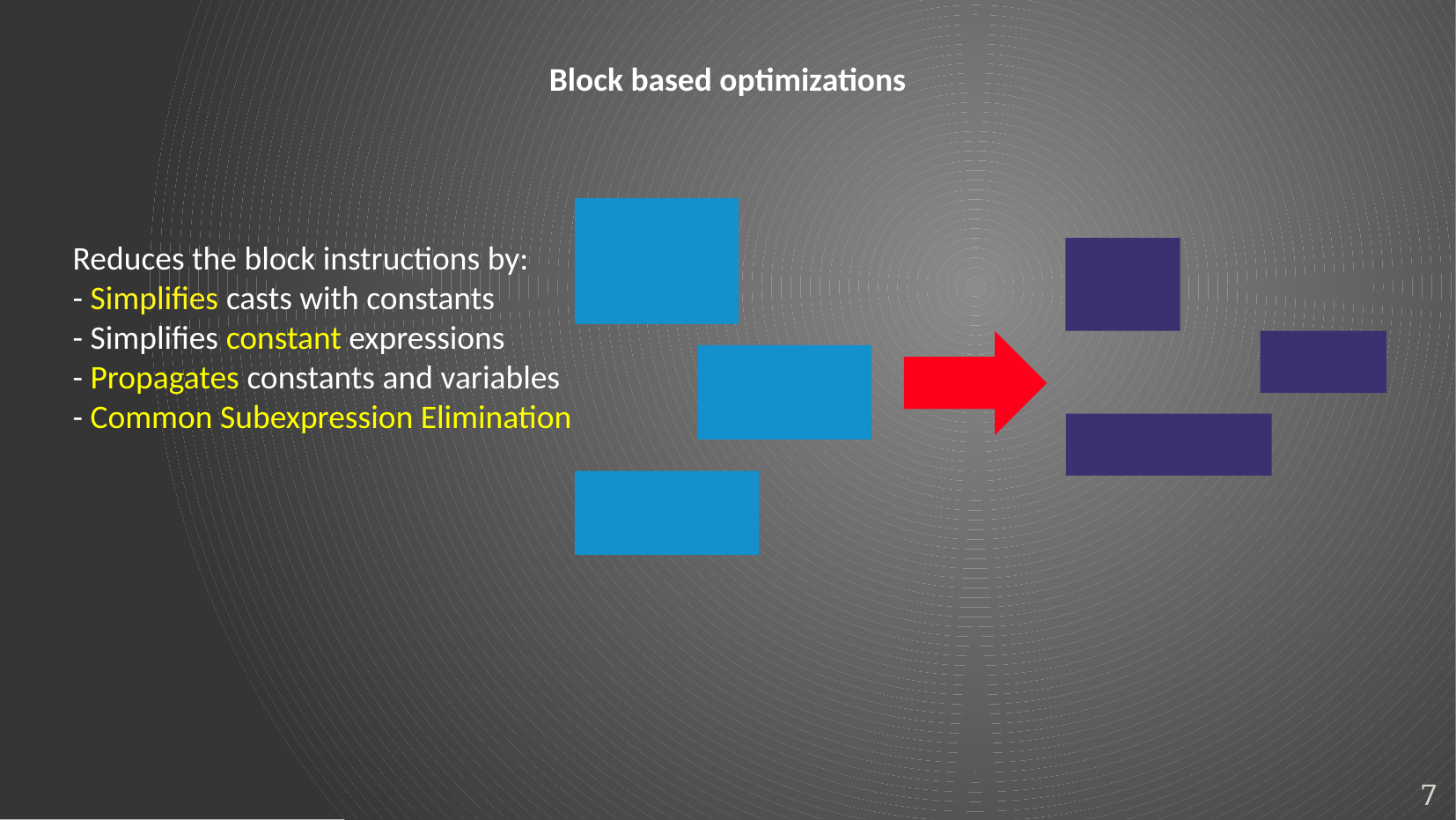

Block based optimizations
Reduces the block instructions by:
- Simplifies casts with constants
- Simplifies constant expressions
- Propagates constants and variables
- Common Subexpression Elimination

7